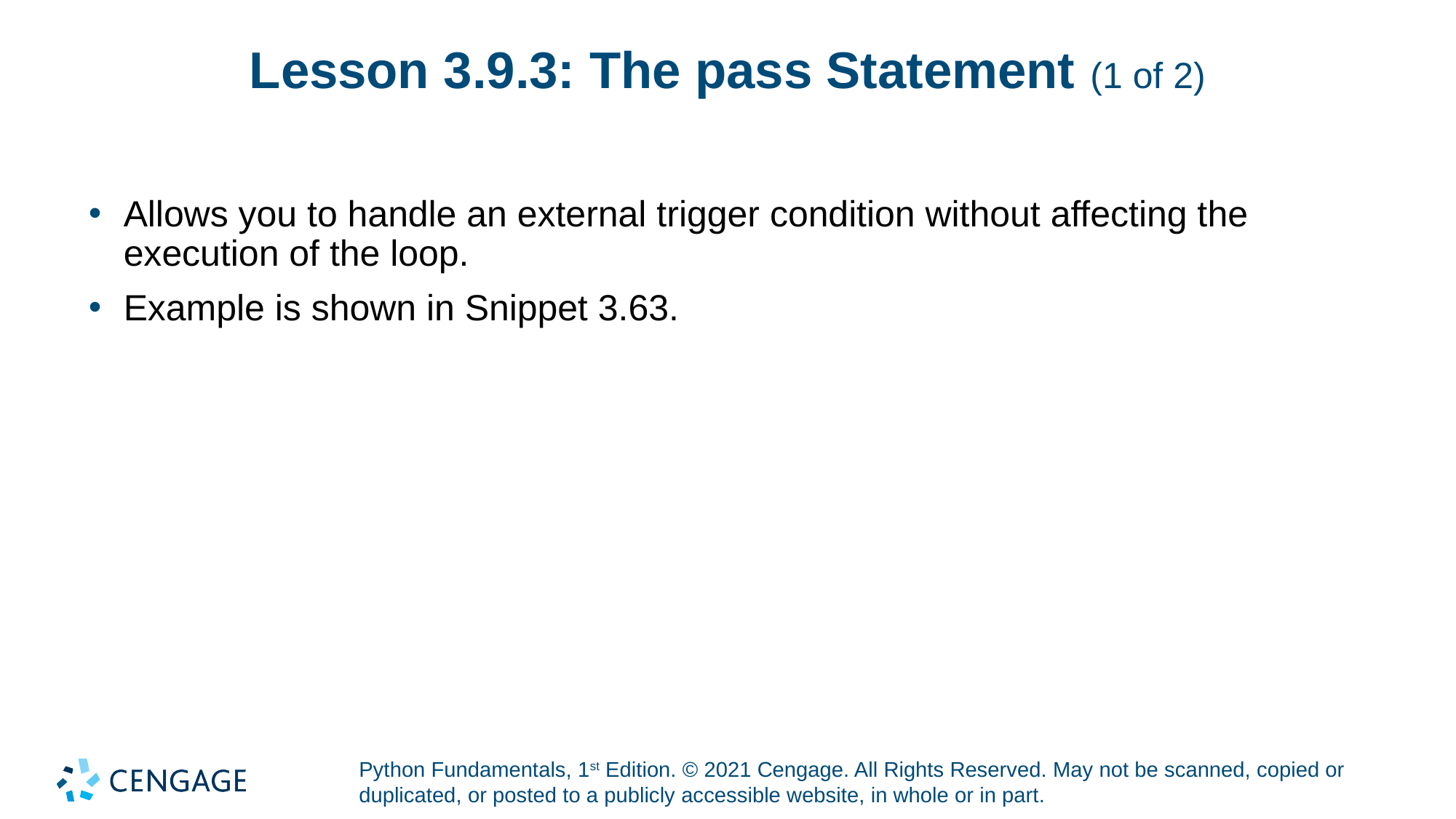

# Lesson 3.9.3: The pass Statement (1 of 2)
Allows you to handle an external trigger condition without affecting the execution of the loop.
Example is shown in Snippet 3.63.